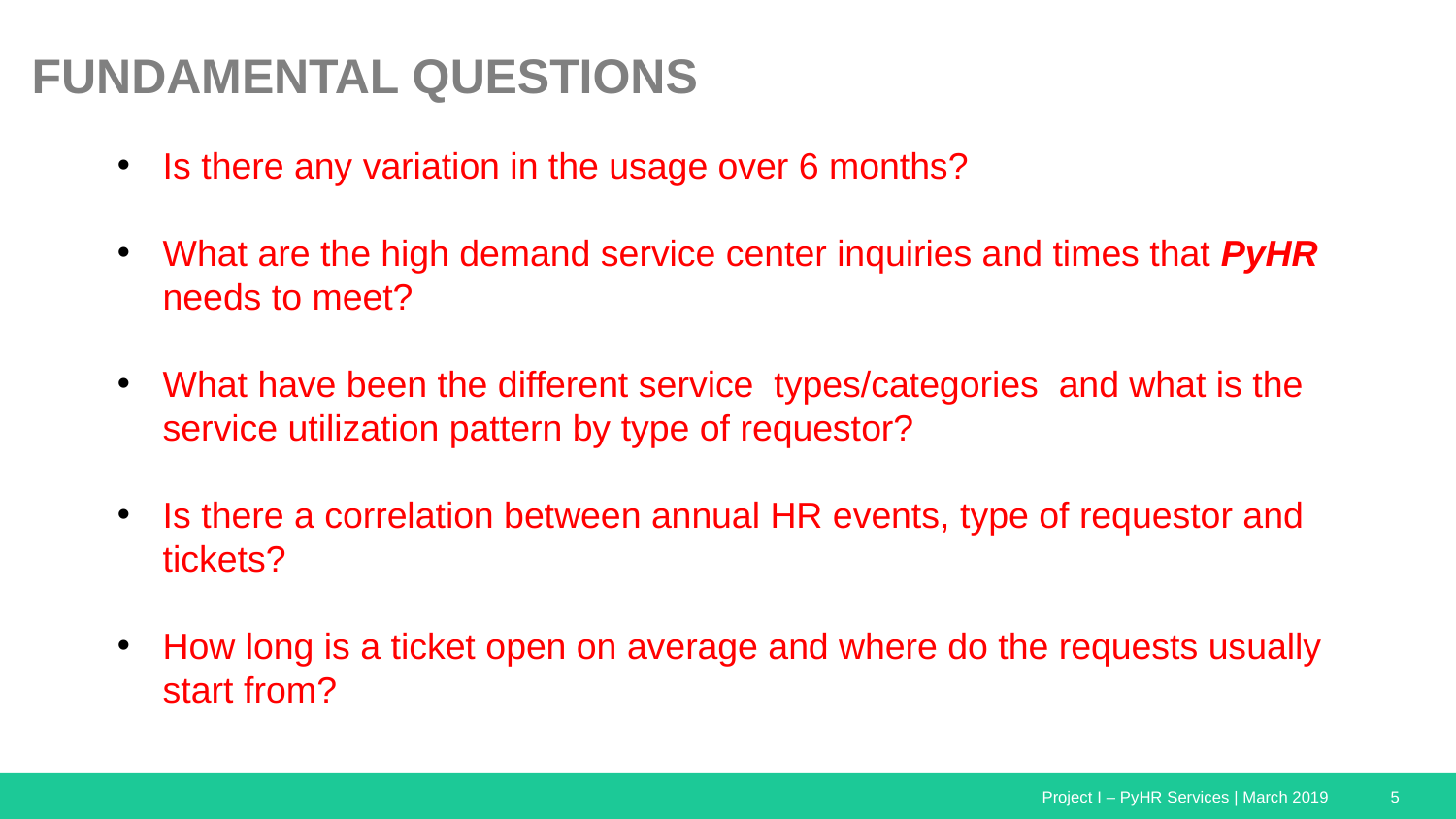

Fundamental Questions
Is there any variation in the usage over 6 months?

What are the high demand service center inquiries and times that PyHR needs to meet?

What have been the different service  types/categories  and what is the service utilization pattern by type of requestor?

Is there a correlation between annual HR events, type of requestor and tickets?

How long is a ticket open on average and where do the requests usually start from?